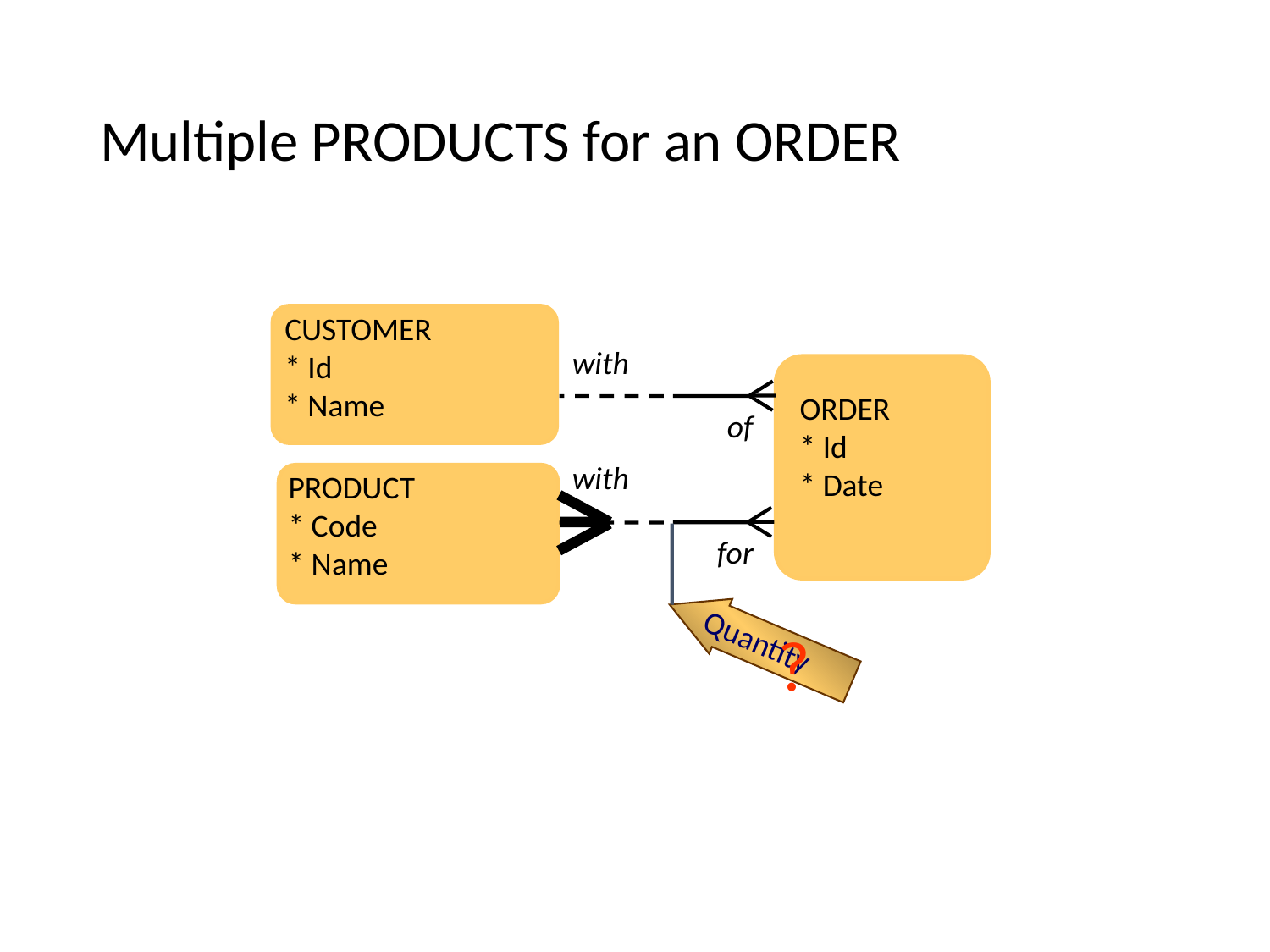

# Multiple PRODUCTS for an ORDER
CUSTOMER
* Id
* Name

with

ORDER
* Id
* Date

of
with
PRODUCT
* Code
* Name

?
Quantity
for